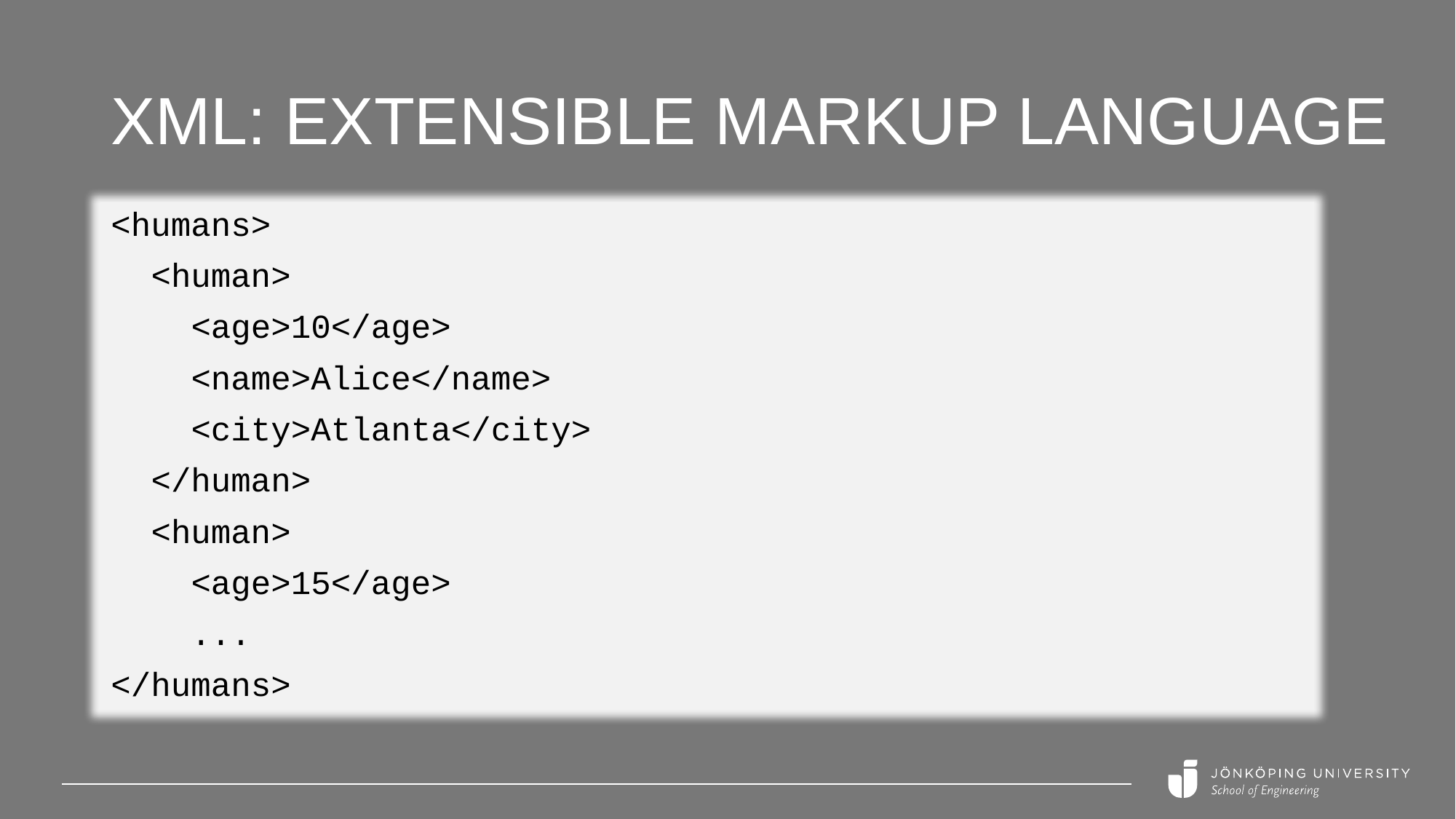

# XML: Extensible Markup Language
<humans>
  <human>
    <age>10</age>
    <name>Alice</name>
    <city>Atlanta</city>
  </human>
  <human>
    <age>15</age>
    ...
</humans>